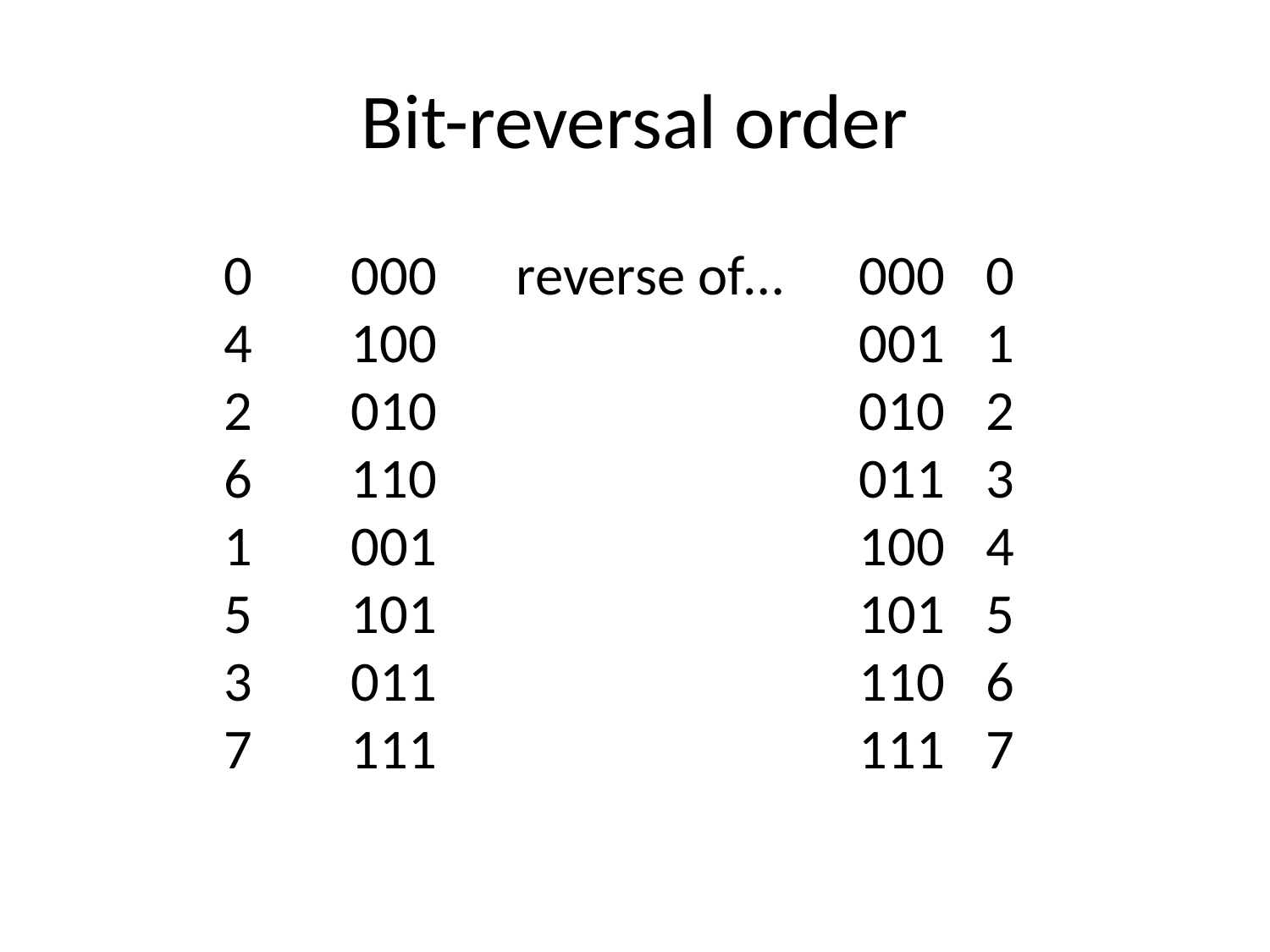

# Bit-reversal order
0	000	   reverse of…	000	0
4	100				001	1
2	010				010	2
6	110				011	3
1	001				100	4
5	101				101	5
3	011				110	6
7	111				111	7